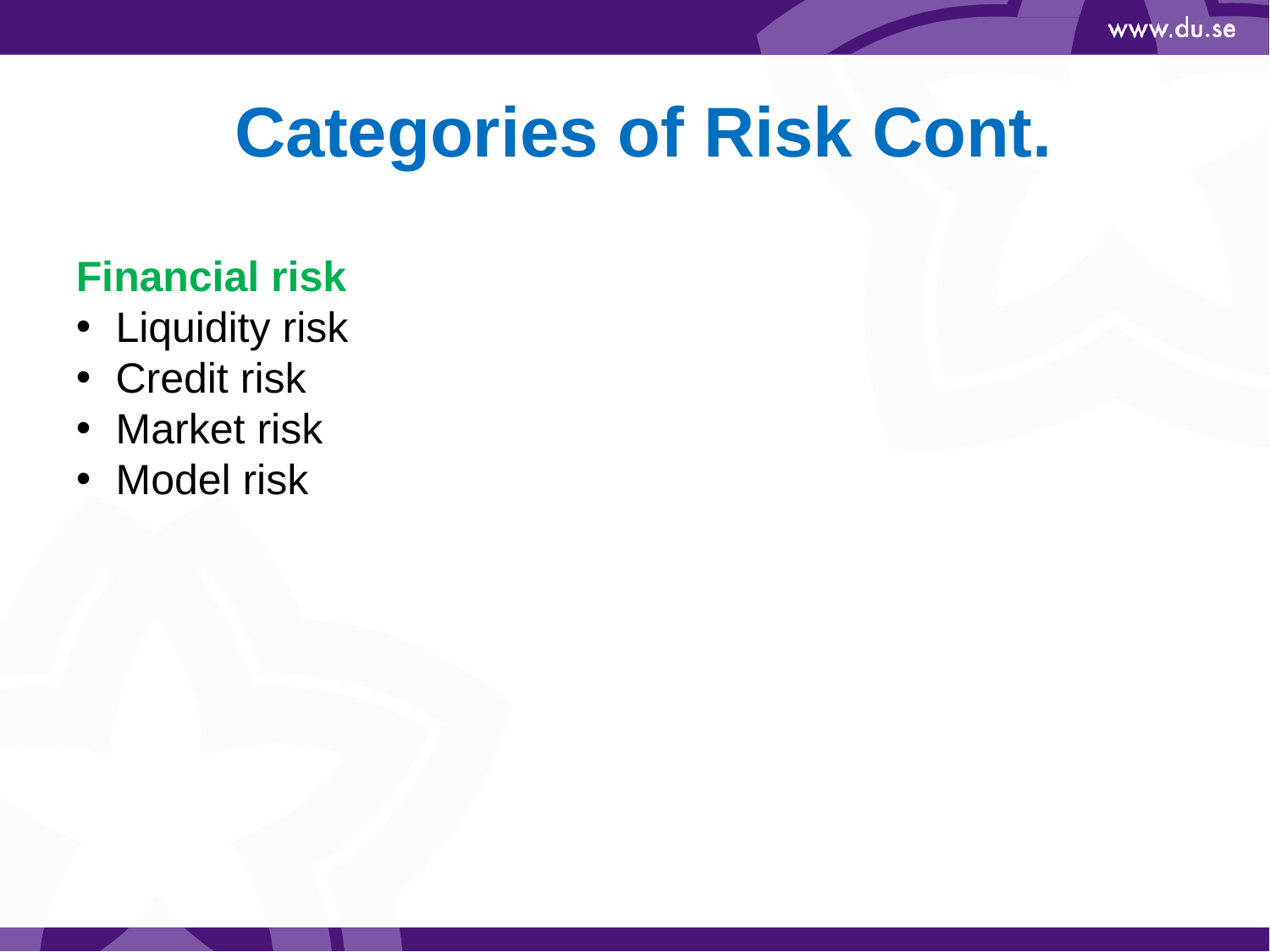

# Categories of Risk Cont.
Financial risk
Liquidity risk
Credit risk
Market risk
Model risk